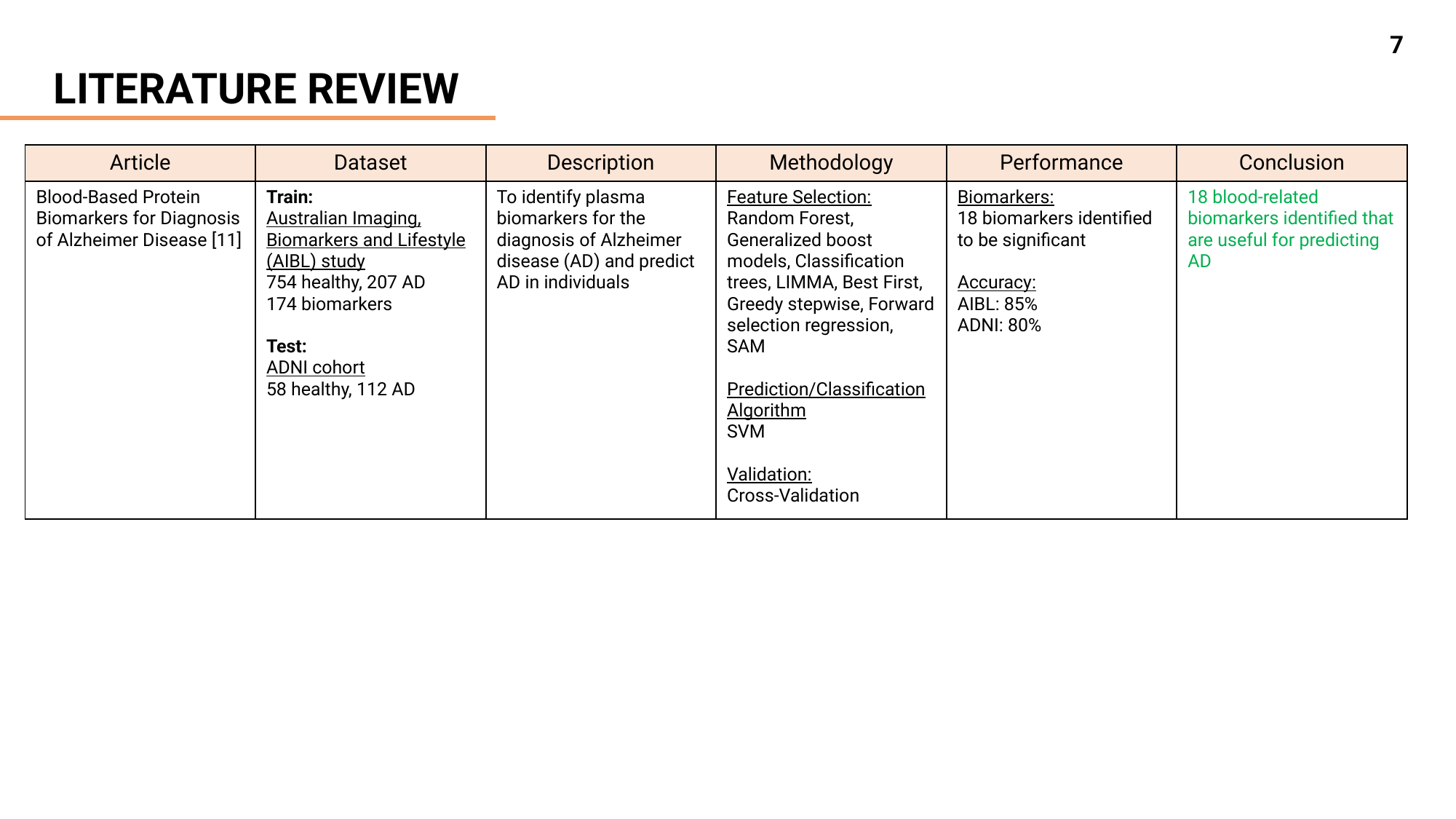

7
LITERATURE REVIEW
| Article | Dataset | Description | Methodology | Performance | Conclusion |
| --- | --- | --- | --- | --- | --- |
| Blood-Based Protein Biomarkers for Diagnosis of Alzheimer Disease [11] | Train: Australian Imaging, Biomarkers and Lifestyle (AIBL) study 754 healthy, 207 AD 174 biomarkers Test: ADNI cohort 58 healthy, 112 AD | To identify plasma biomarkers for the diagnosis of Alzheimer disease (AD) and predict AD in individuals | Feature Selection: Random Forest, Generalized boost models, Classification trees, LIMMA, Best First, Greedy stepwise, Forward selection regression, SAM Prediction/Classification Algorithm SVM Validation: Cross-Validation | Biomarkers: 18 biomarkers identified to be significant Accuracy: AIBL: 85% ADNI: 80% | 18 blood-related biomarkers identified that are useful for predicting AD |